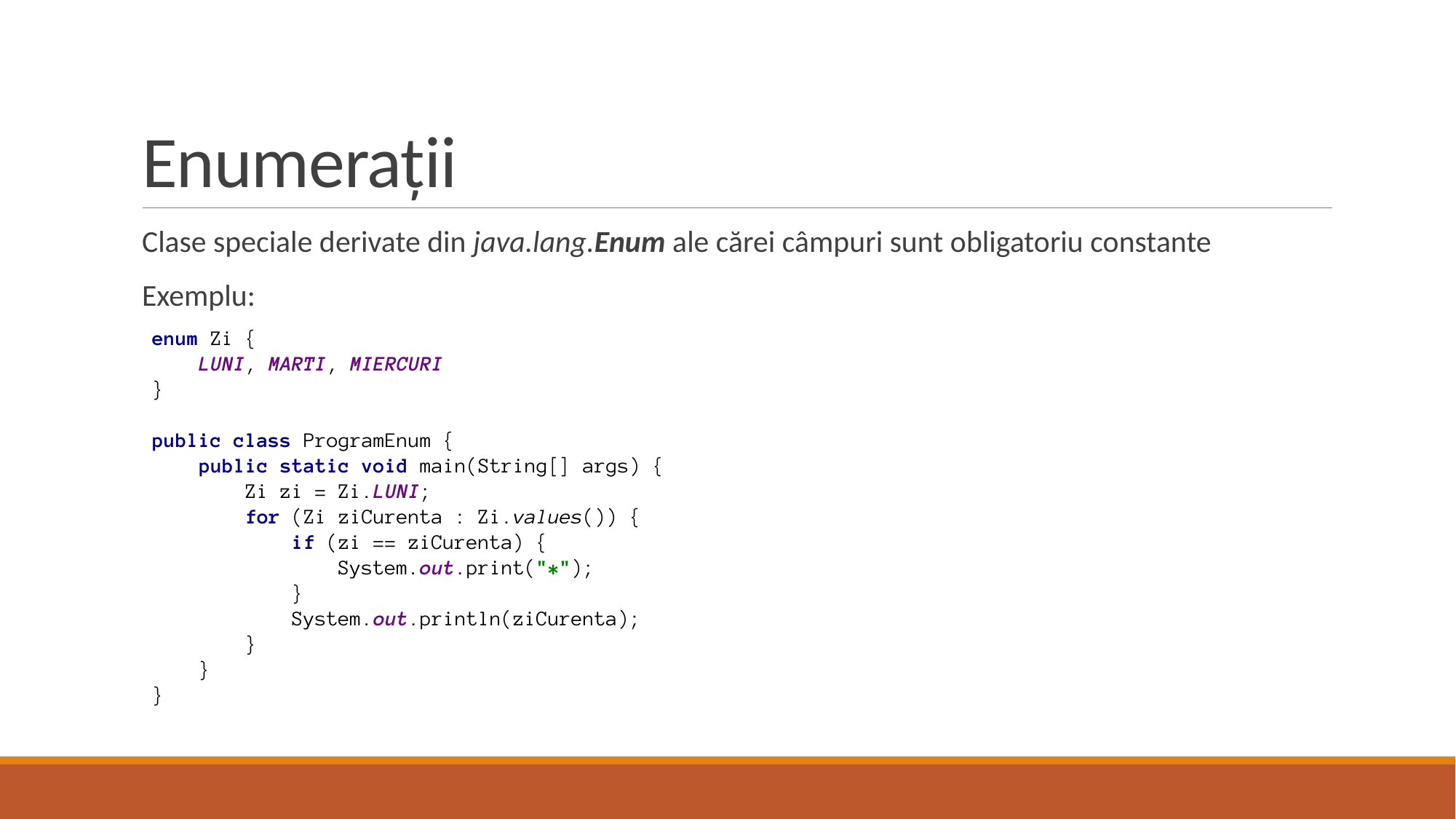

# Enumerații
Clase speciale derivate din java.lang.Enum ale cărei câmpuri sunt obligatoriu constante
Exemplu:
enum Zi {
    LUNI, MARTI, MIERCURI
}
public class ProgramEnum {
    public static void main(String[] args) {
        Zi zi = Zi.LUNI;
        for (Zi ziCurenta : Zi.values()) {
            if (zi == ziCurenta) {
                System.out.print("*");
            }
            System.out.println(ziCurenta);
        }
    }
}